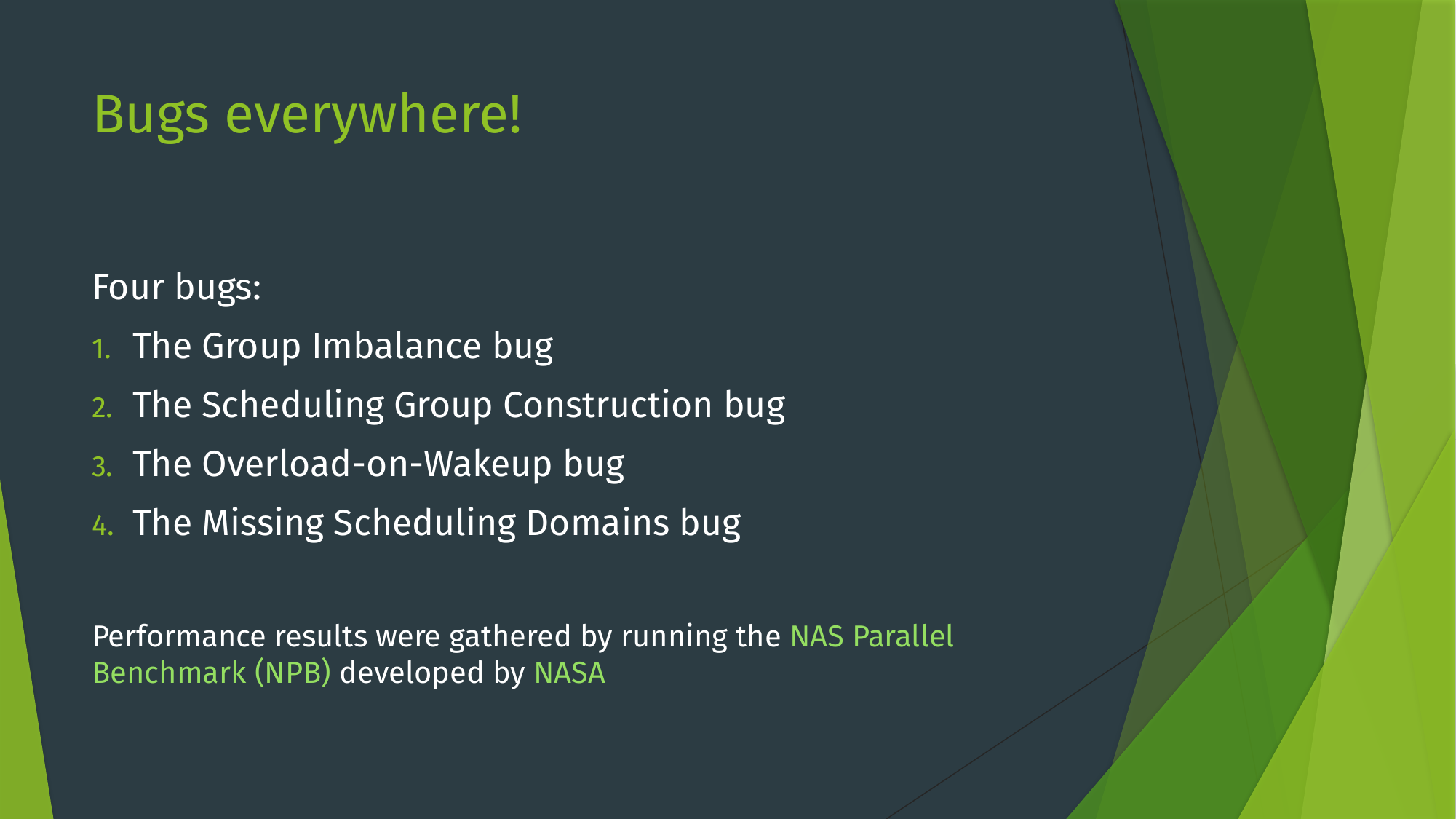

# Bugs everywhere!
Four bugs:
The Group Imbalance bug
The Scheduling Group Construction bug
The Overload-on-Wakeup bug
The Missing Scheduling Domains bug

Performance results were gathered by running the NAS Parallel Benchmark (NPB) developed by NASA